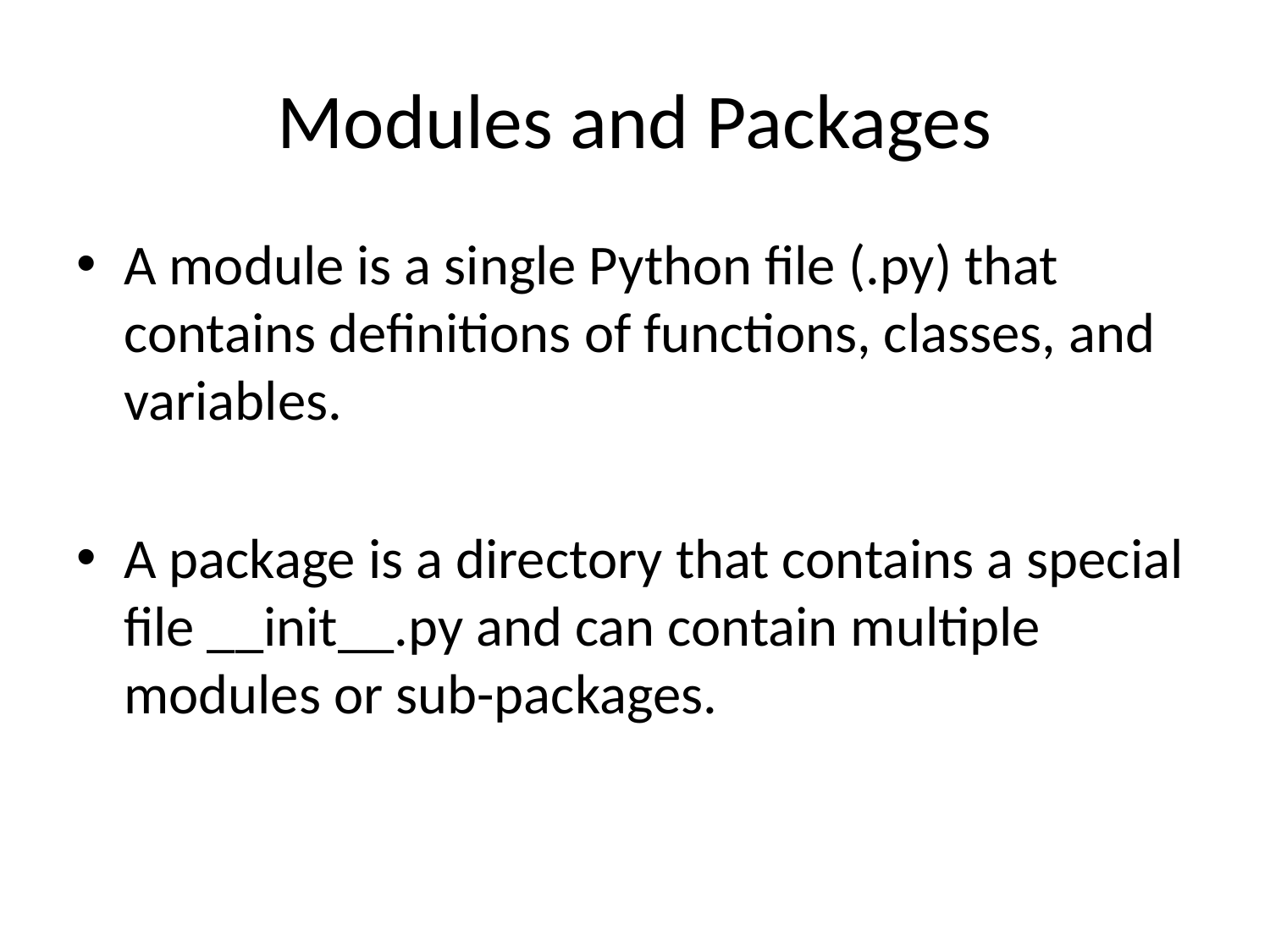

# Modules and Packages
A module is a single Python file (.py) that contains definitions of functions, classes, and variables.

A package is a directory that contains a special file __init__.py and can contain multiple modules or sub-packages.